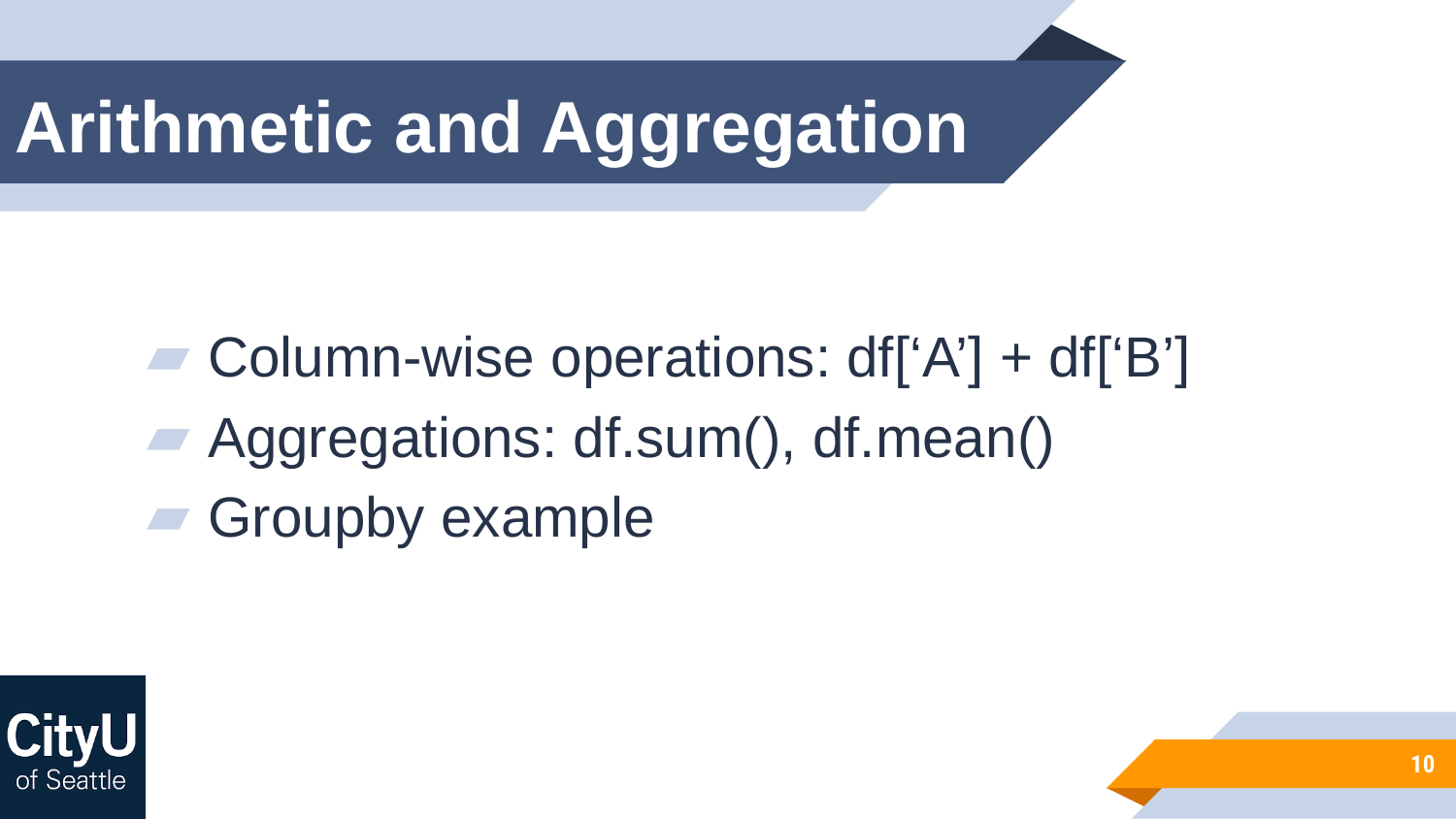

# Arithmetic and Aggregation
Column-wise operations: df[‘A’] + df[‘B’]
Aggregations: df.sum(), df.mean()
Groupby example
10